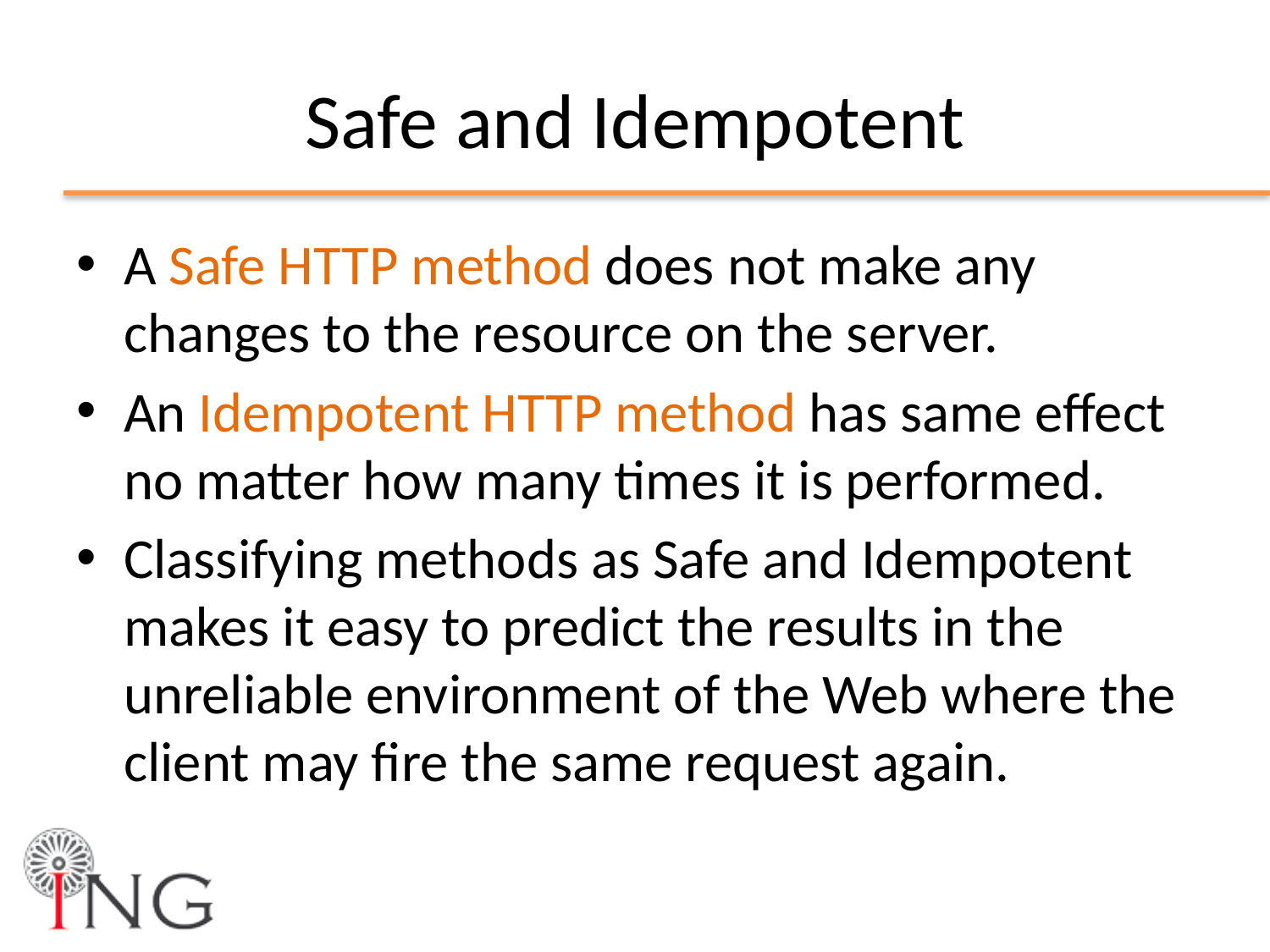

# Safe and Idempotent
A Safe HTTP method does not make any changes to the resource on the server.
An Idempotent HTTP method has same effect no matter how many times it is performed.
Classifying methods as Safe and Idempotent makes it easy to predict the results in the unreliable environment of the Web where the client may fire the same request again.